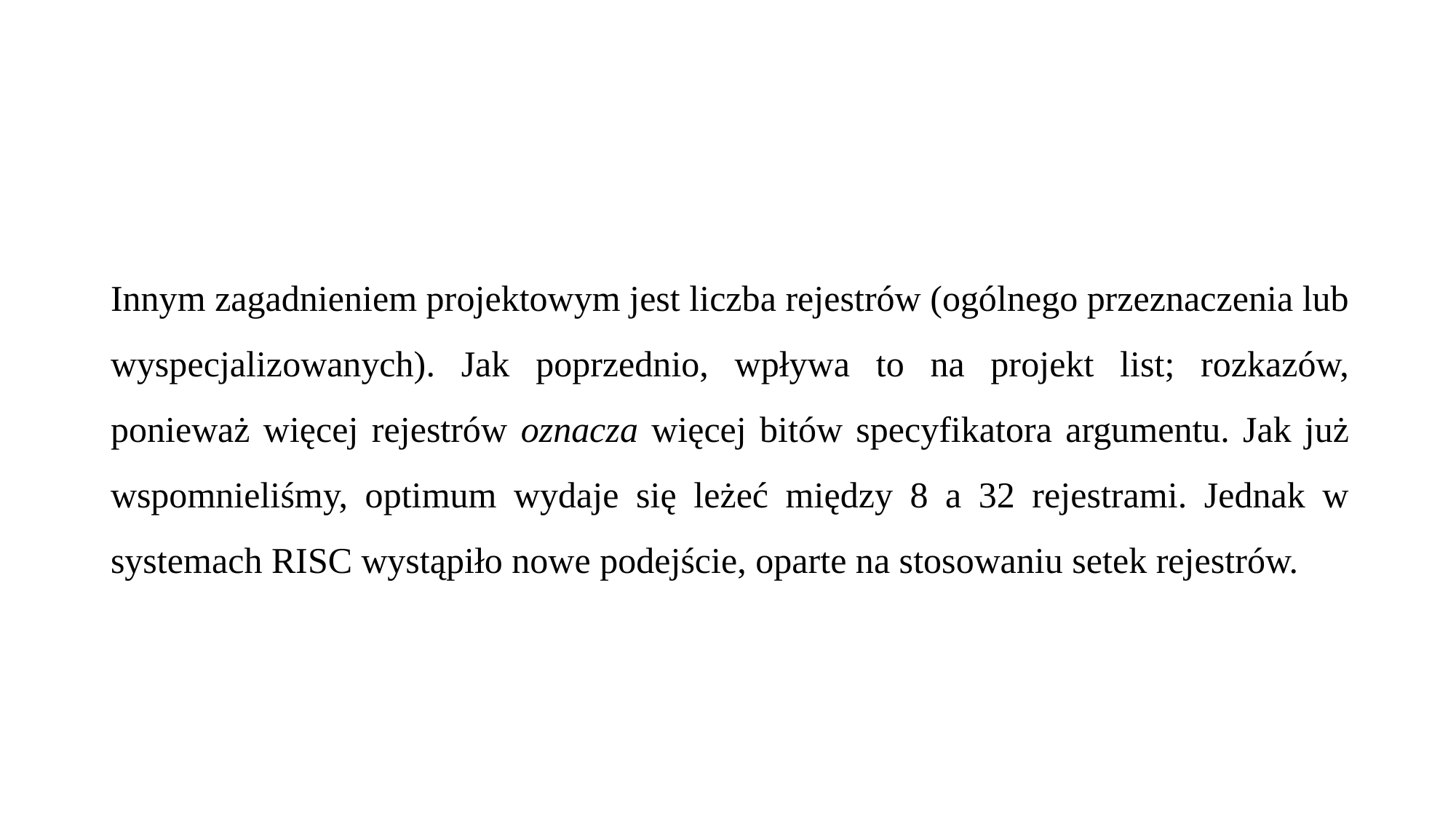

Innym zagadnieniem projektowym jest liczba rejestrów (ogólnego przeznaczenia lub wyspecjalizowanych). Jak poprzednio, wpływa to na projekt list; rozkazów, ponieważ więcej rejestrów oznacza więcej bitów specyfikatora argumentu. Jak już wspomnieliśmy, optimum wydaje się leżeć między 8 a 32 rejestrami. Jednak w systemach RISC wystąpiło nowe podejście, oparte na stosowaniu setek rejestrów.